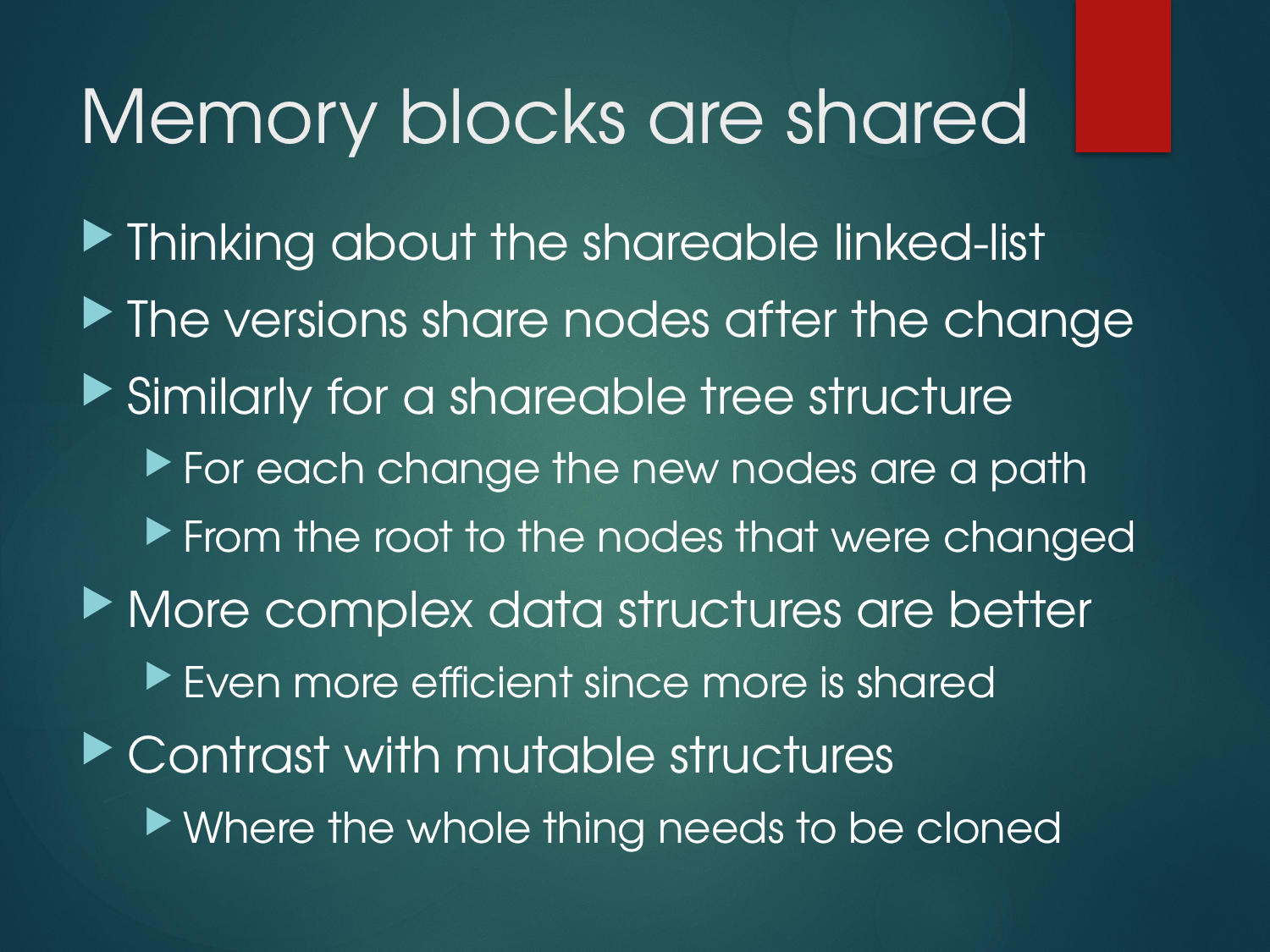

# Memory blocks are shared
Thinking about the shareable linked-list
The versions share nodes after the change
Similarly for a shareable tree structure
For each change the new nodes are a path
From the root to the nodes that were changed
More complex data structures are better
Even more efficient since more is shared
Contrast with mutable structures
Where the whole thing needs to be cloned